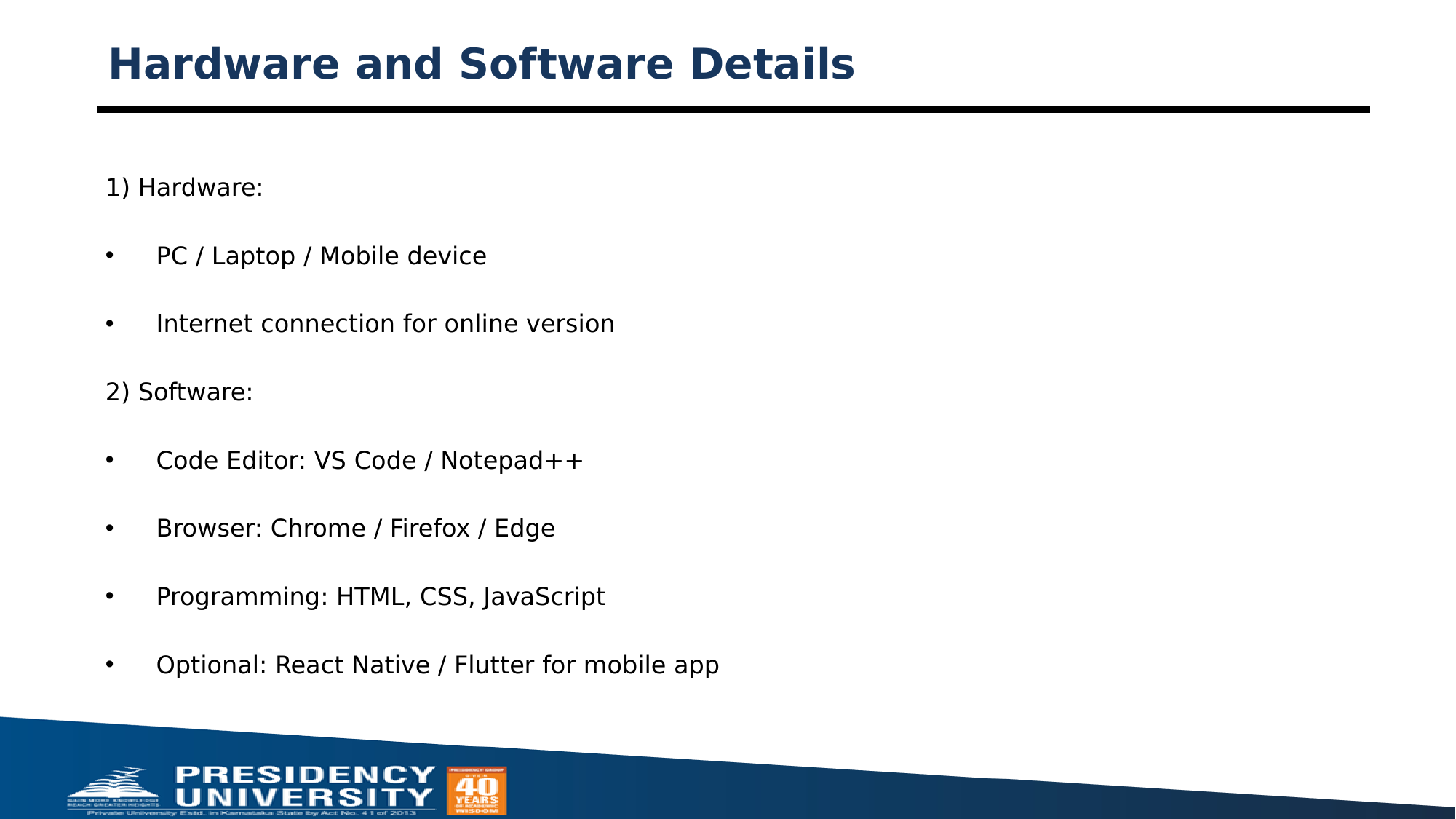

# Hardware and Software Details
1) Hardware:

PC / Laptop / Mobile device

Internet connection for online version

2) Software:

Code Editor: VS Code / Notepad++

Browser: Chrome / Firefox / Edge

Programming: HTML, CSS, JavaScript

Optional: React Native / Flutter for mobile app